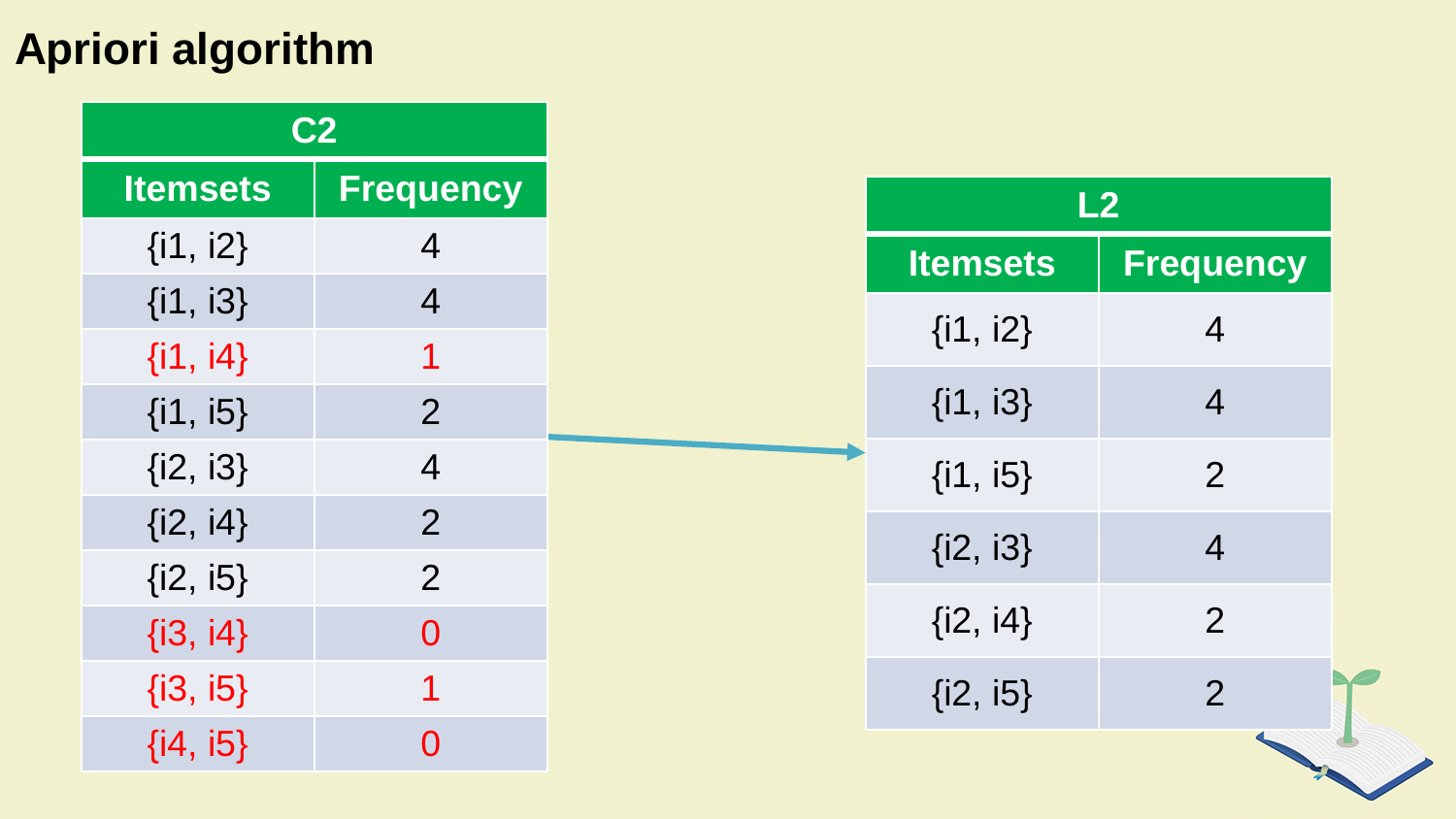

# Apriori algorithm
| C2 |  |
| --- | --- |
| Itemsets | Frequency |
| {i1, i2} | 4 |
| {i1, i3} | 4 |
| {i1, i4} | 1 |
| {i1, i5} | 2 |
| {i2, i3} | 4 |
| {i2, i4} | 2 |
| {i2, i5} | 2 |
| {i3, i4} | 0 |
| {i3, i5} | 1 |
| {i4, i5} | 0 |
| C2 |  |
| --- | --- |
| Itemsets | Frequency |
| {i1, i2} | 4 |
| {i1, i3} | 4 |
| {i1, i4} | 1 |
| {i1, i5} | 2 |
| {i2, i3} | 4 |
| {i2, i4} | 2 |
| {i2, i5} | 2 |
| {i3, i4} | 0 |
| {i3, i5} | 1 |
| {i4, i5} | 0 |
| L2 |  |
| --- | --- |
| Itemsets | Frequency |
| {i1, i2} | 4 |
| {i1, i3} | 4 |
| {i1, i5} | 2 |
| {i2, i3} | 4 |
| {i2, i4} | 2 |
| {i2, i5} | 2 |